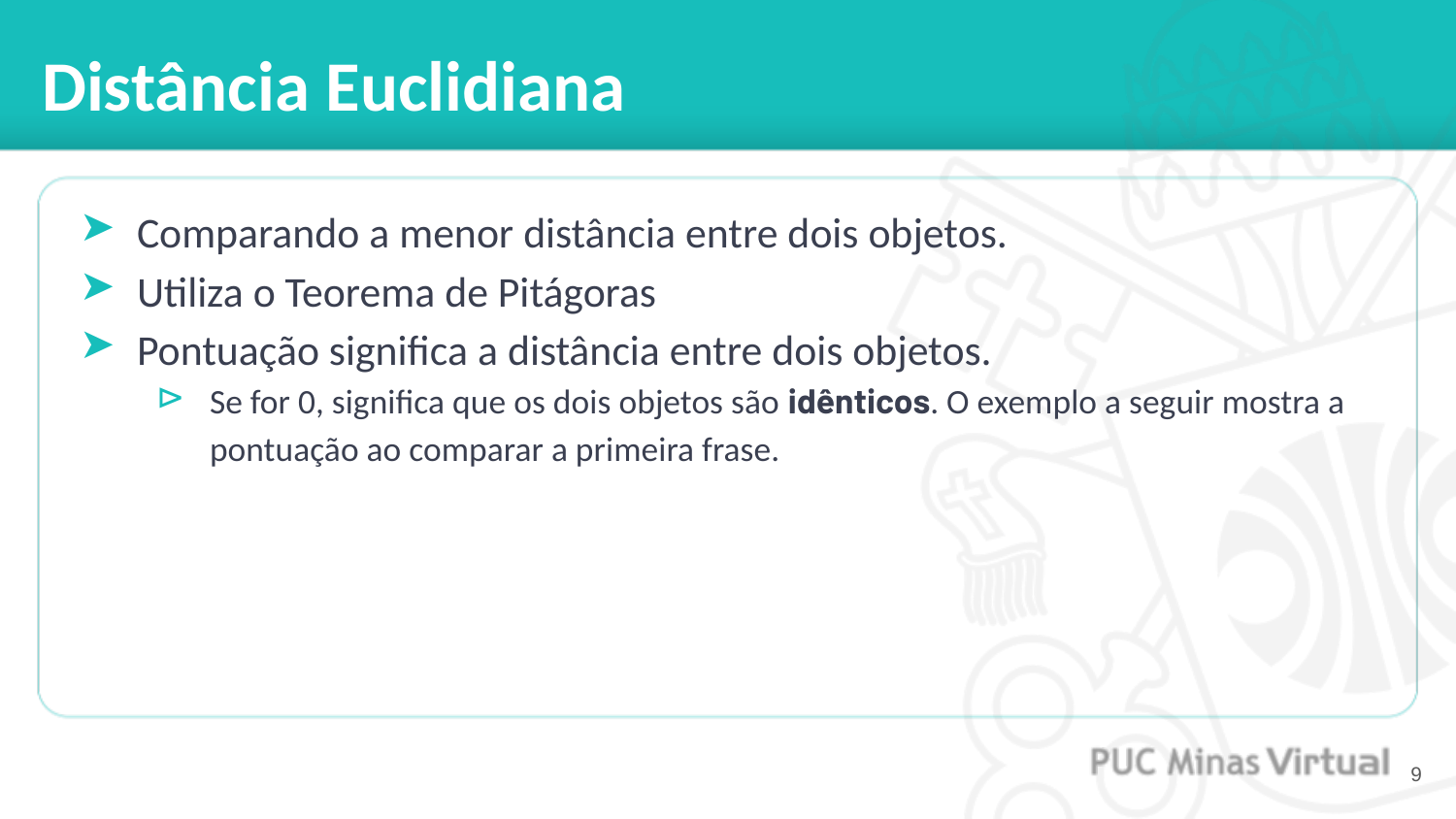

# Distância Euclidiana
Comparando a menor distância entre dois objetos.
Utiliza o Teorema de Pitágoras
Pontuação significa a distância entre dois objetos.
Se for 0, significa que os dois objetos são idênticos. O exemplo a seguir mostra a pontuação ao comparar a primeira frase.

9